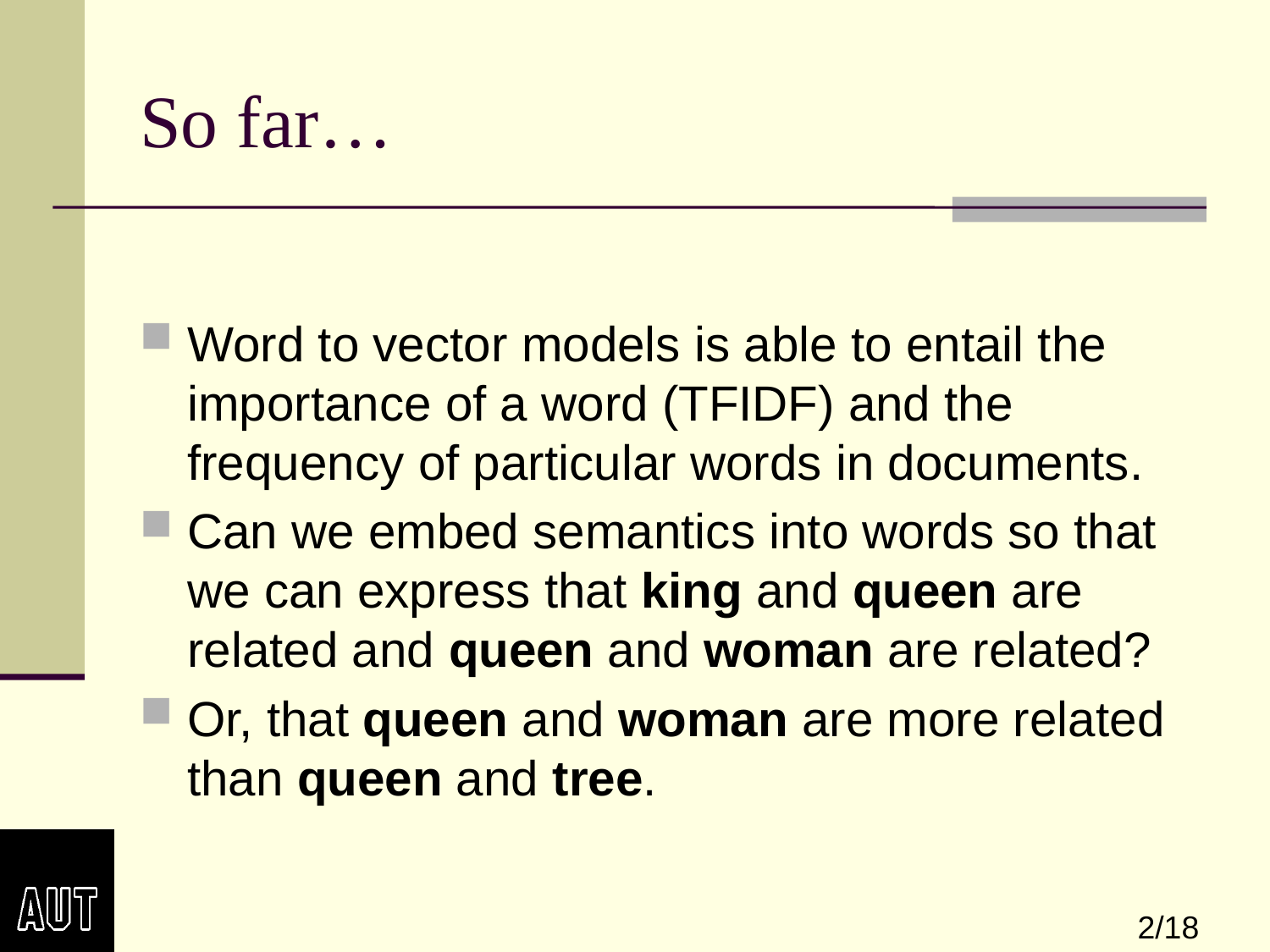

# So far…
Word to vector models is able to entail the importance of a word (TFIDF) and the frequency of particular words in documents.
Can we embed semantics into words so that we can express that king and queen are related and queen and woman are related?
Or, that queen and woman are more related than queen and tree.